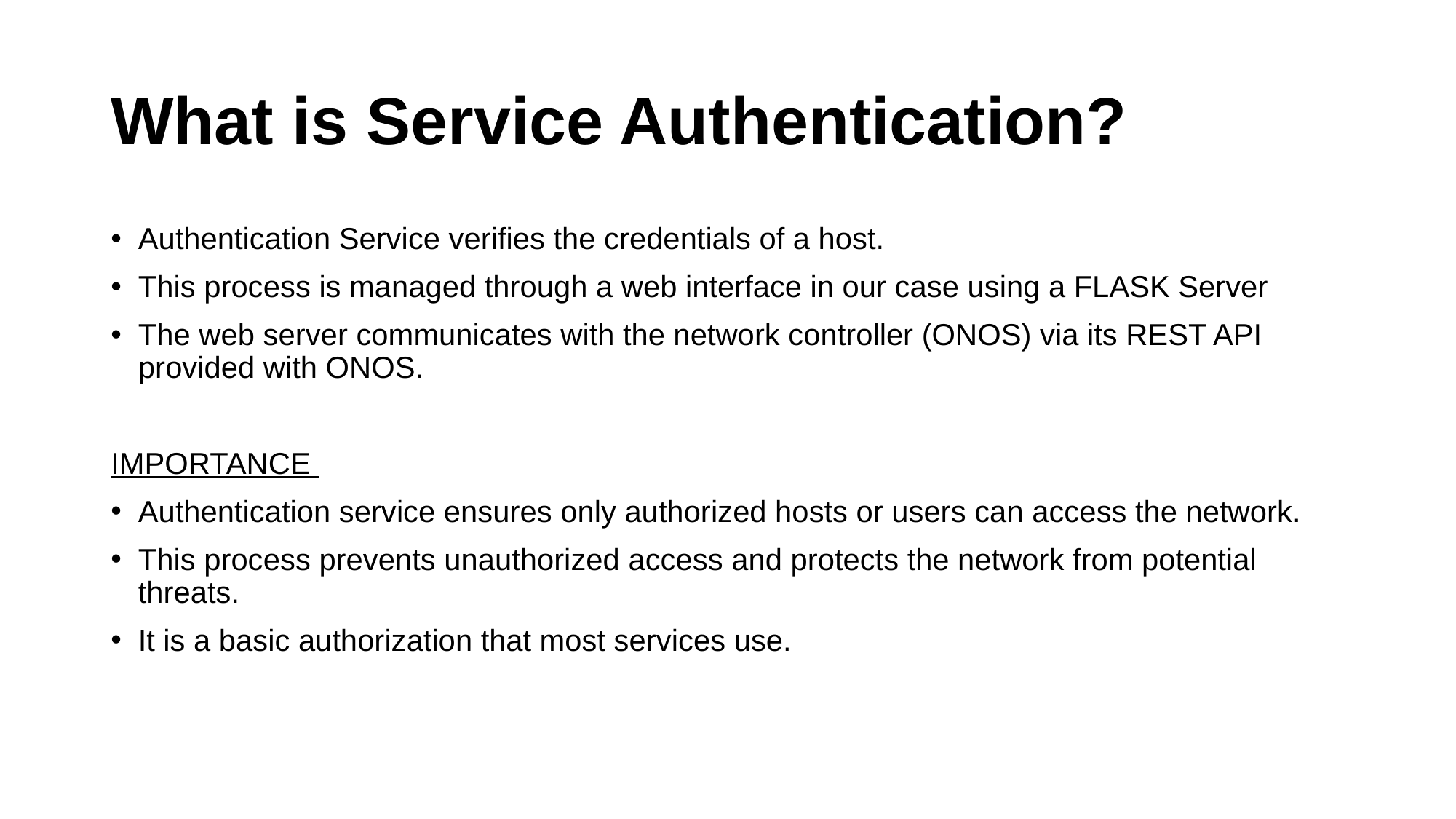

# What is Service Authentication?
Authentication Service verifies the credentials of a host.
This process is managed through a web interface in our case using a FLASK Server
The web server communicates with the network controller (ONOS) via its REST API provided with ONOS.

IMPORTANCE
Authentication service ensures only authorized hosts or users can access the network.
This process prevents unauthorized access and protects the network from potential threats.
It is a basic authorization that most services use.